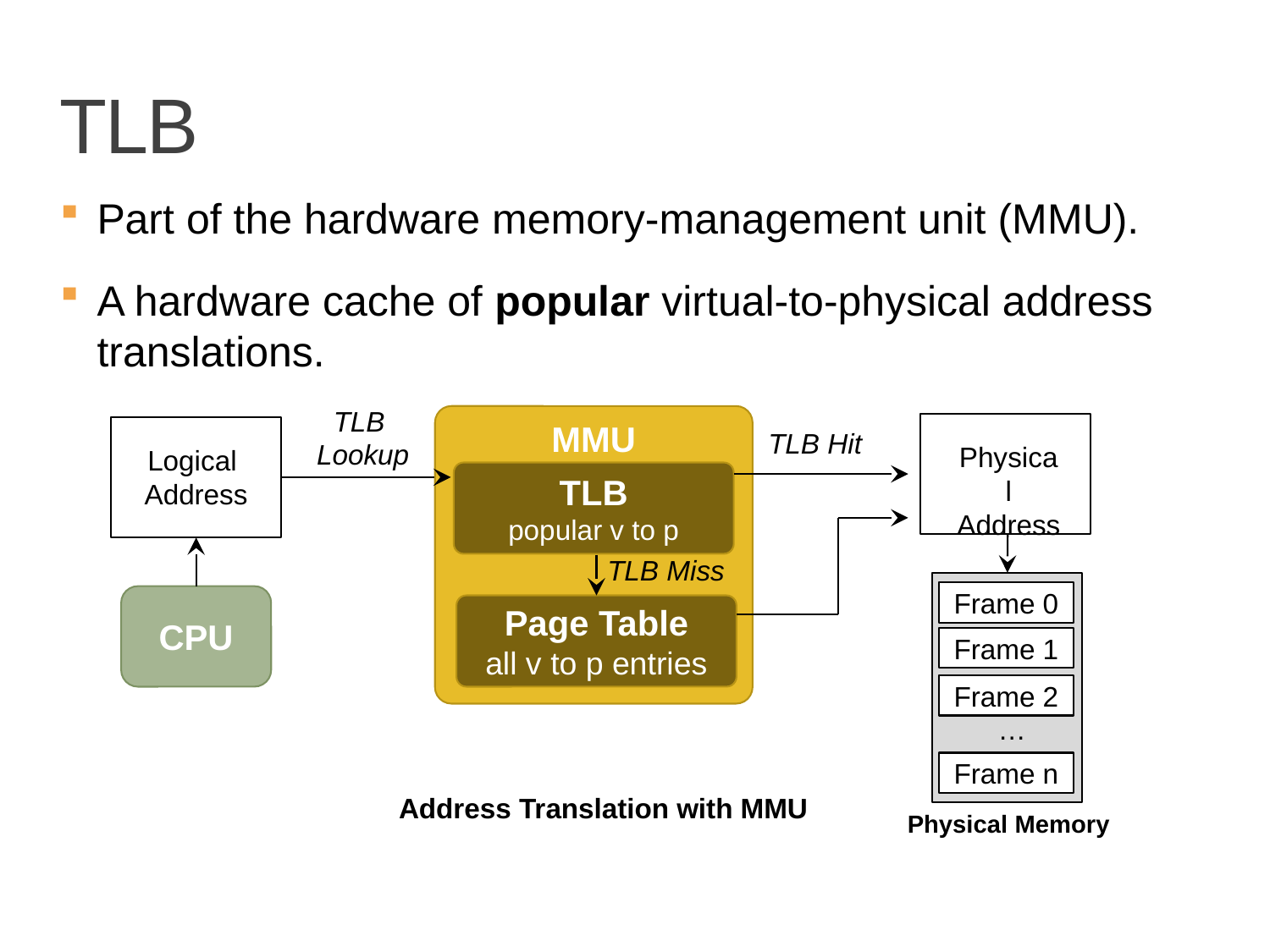

# TLB
Part of the hardware memory-management unit (MMU).
A hardware cache of popular virtual-to-physical address translations.

TLB
Lookup
MMU

TLB Hit
Physical
Address
Logical
Address
TLB
popular v to p
TLB Miss

Frame 0
CPU
Page Table
all v to p entries
Frame 1
Frame 2
…
Frame n
Address Translation with MMU
Physical Memory